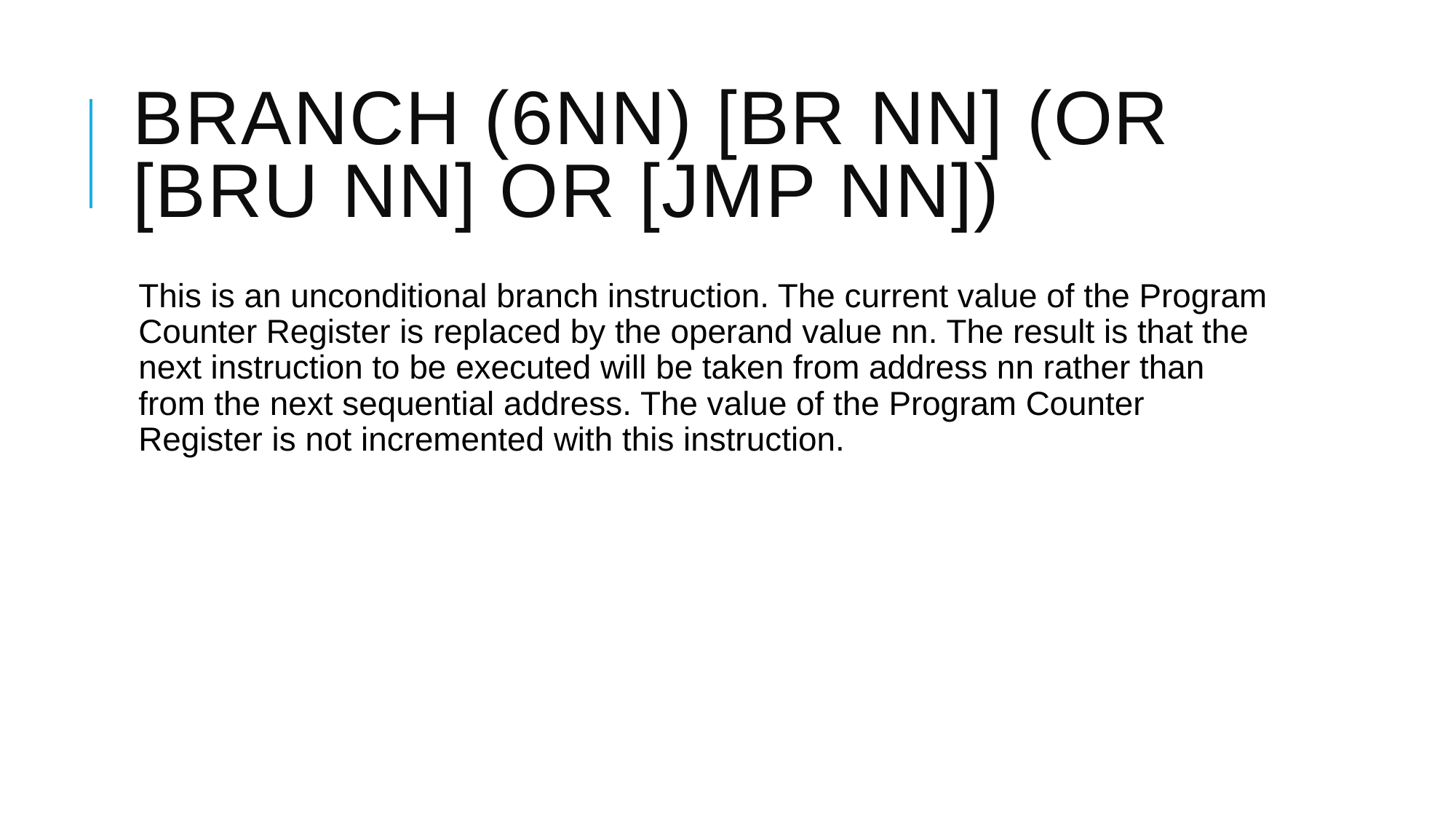

# Branch (6nn) [BR nn] (or [BRU nn] or [JMP nn])
This is an unconditional branch instruction. The current value of the Program Counter Register is replaced by the operand value nn. The result is that the next instruction to be executed will be taken from address nn rather than from the next sequential address. The value of the Program Counter Register is not incremented with this instruction.